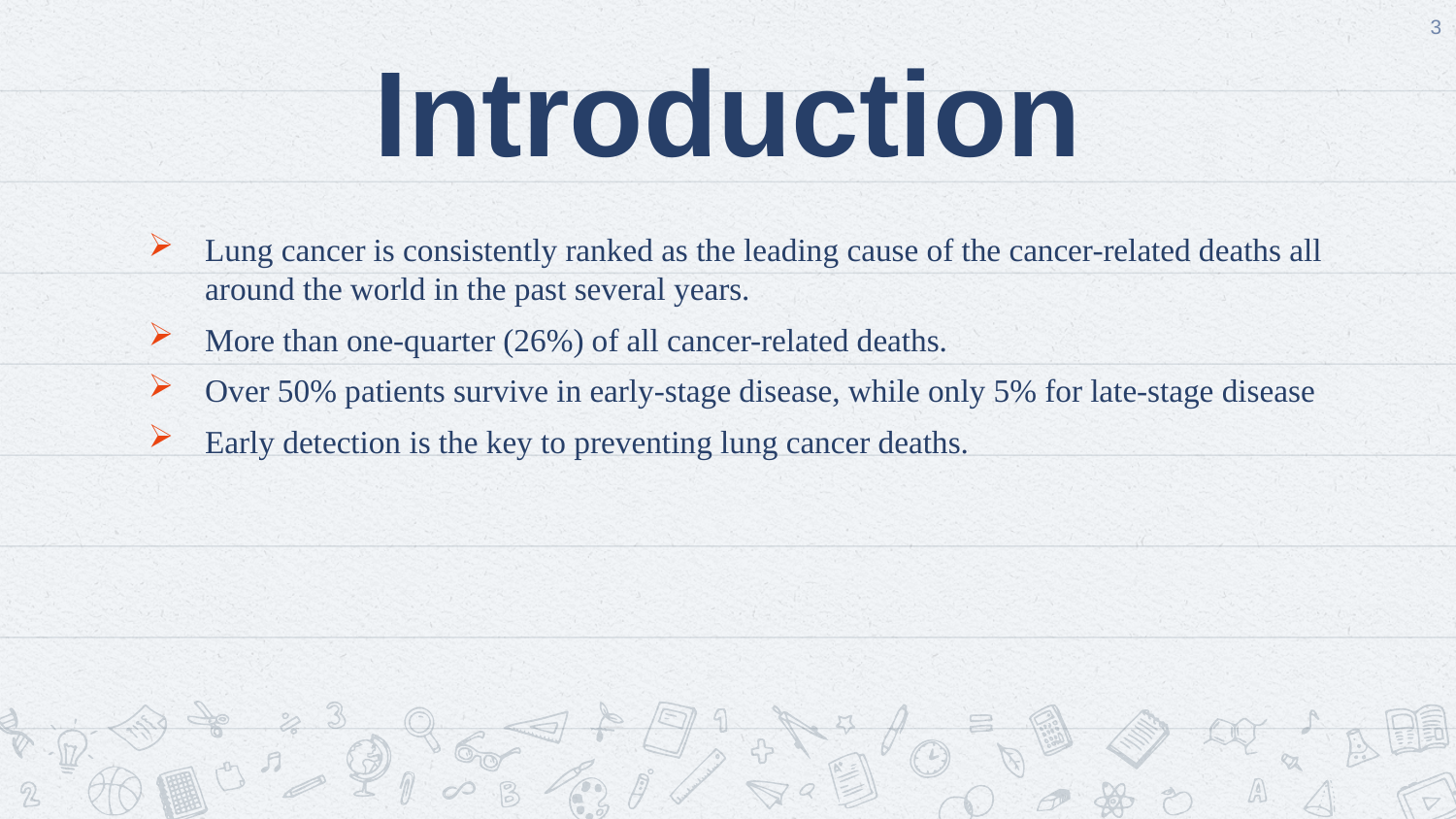

3
# Introduction
Lung cancer is consistently ranked as the leading cause of the cancer-related deaths all around the world in the past several years.
More than one-quarter (26%) of all cancer-related deaths.
Over 50% patients survive in early-stage disease, while only 5% for late-stage disease
Early detection is the key to preventing lung cancer deaths.